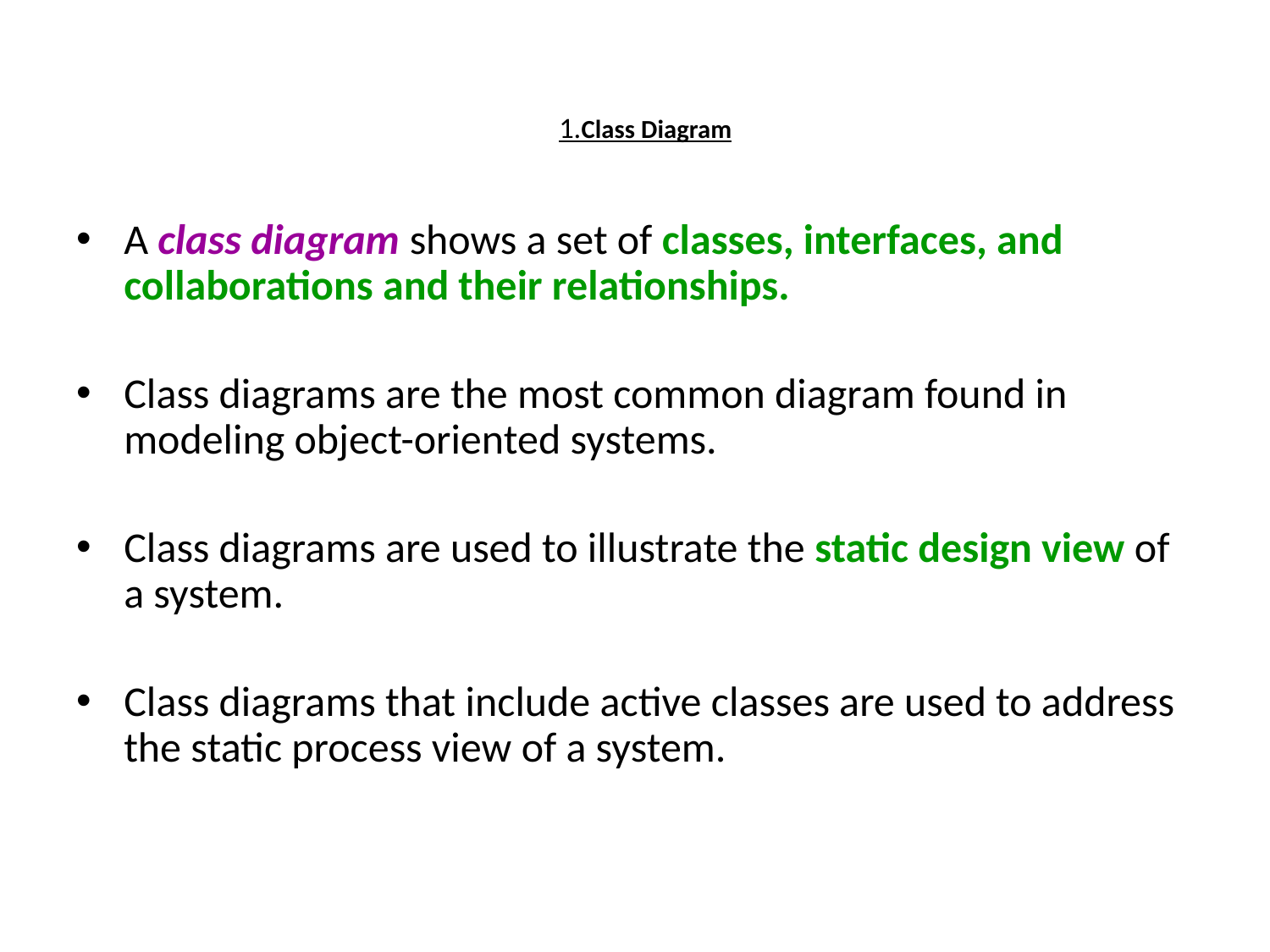

# 1.Class Diagram
A class diagram shows a set of classes, interfaces, and collaborations and their relationships.

Class diagrams are the most common diagram found in modeling object-oriented systems.

Class diagrams are used to illustrate the static design view of a system.

Class diagrams that include active classes are used to address the static process view of a system.